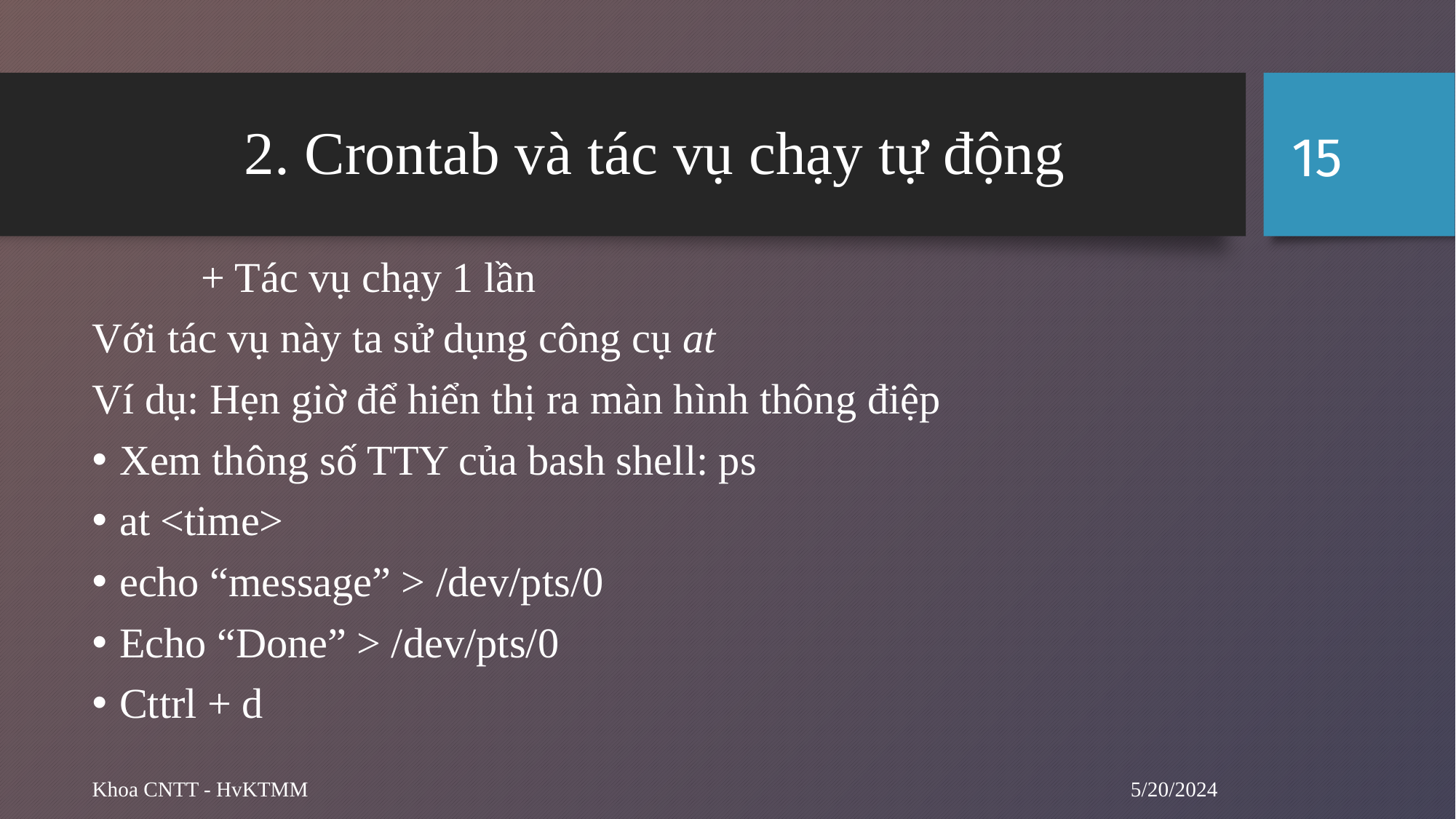

15
# 2. Crontab và tác vụ chạy tự động
	+ Tác vụ chạy 1 lần
Với tác vụ này ta sử dụng công cụ at
Ví dụ: Hẹn giờ để hiển thị ra màn hình thông điệp
Xem thông số TTY của bash shell: ps
at <time>
echo “message” > /dev/pts/0
Echo “Done” > /dev/pts/0
Cttrl + d

5/20/2024
Khoa CNTT - HvKTMM